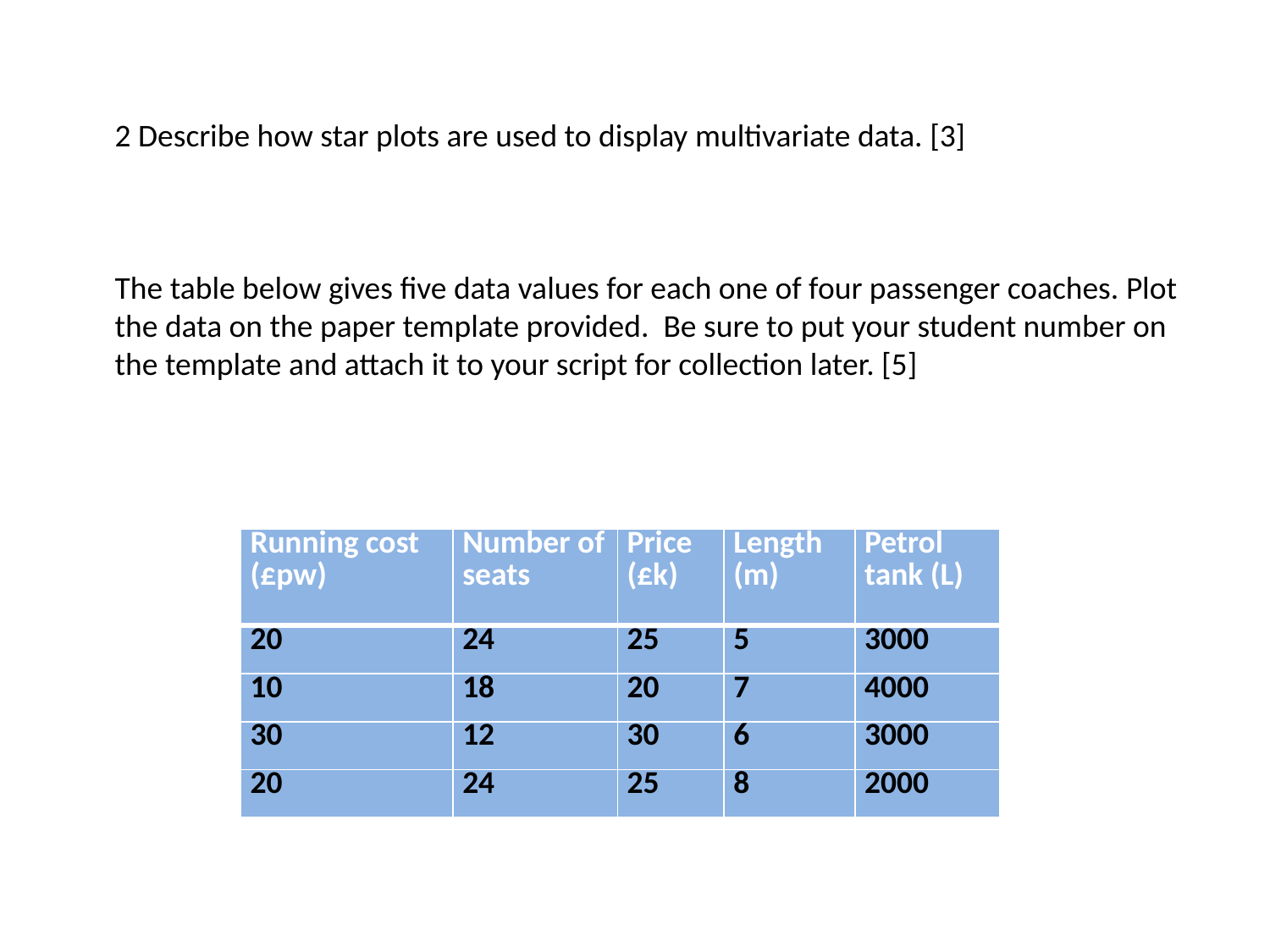

2 Describe how star plots are used to display multivariate data. [3]

The table below gives five data values for each one of four passenger coaches. Plot the data on the paper template provided.  Be sure to put your student number on the template and attach it to your script for collection later. [5]

| Running cost (£pw) | Number of seats | Price (£k) | Length (m) | Petrol tank (L) |
| --- | --- | --- | --- | --- |
| 20 | 24 | 25 | 5 | 3000 |
| 10 | 18 | 20 | 7 | 4000 |
| 30 | 12 | 30 | 6 | 3000 |
| 20 | 24 | 25 | 8 | 2000 |